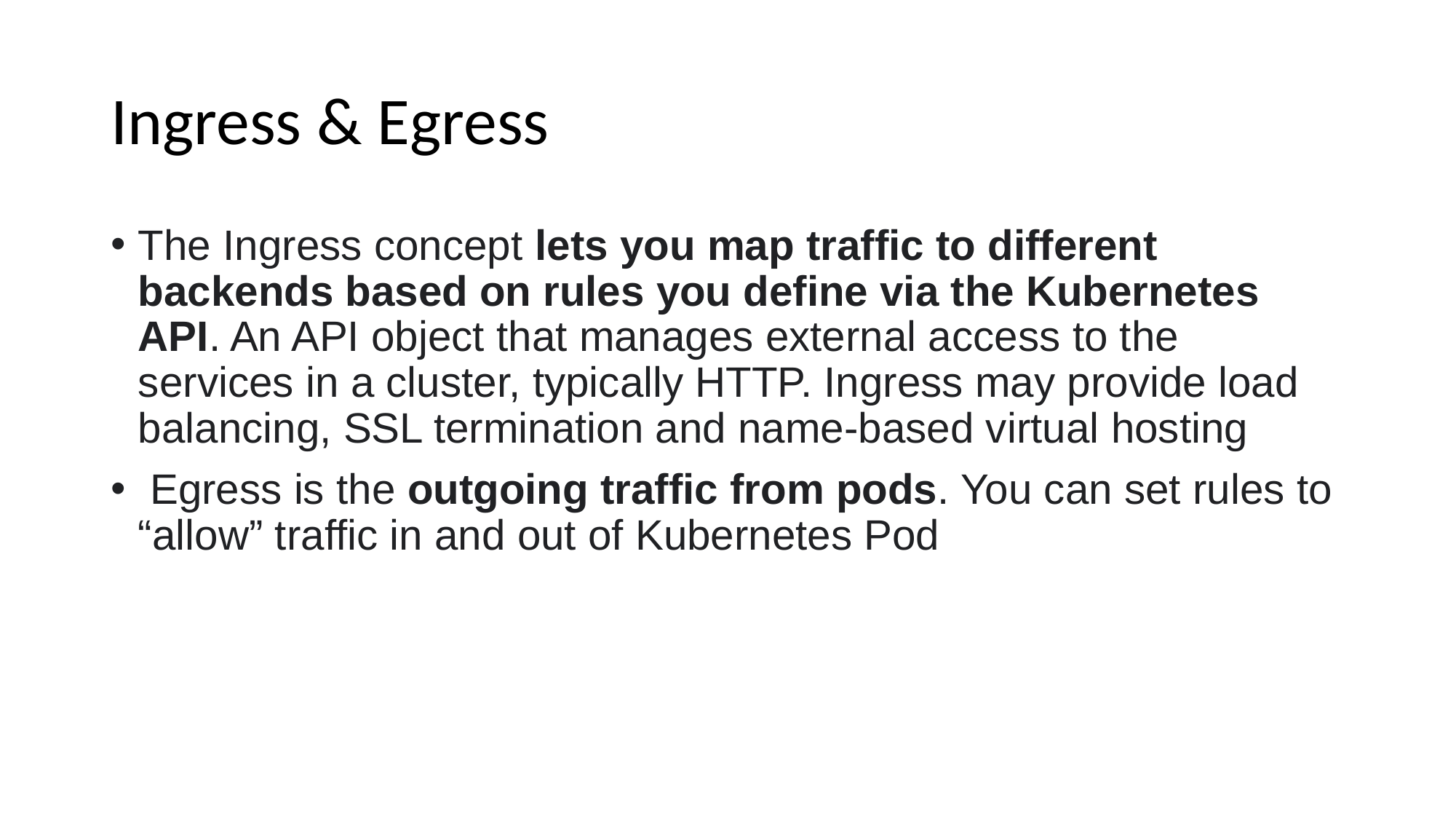

# Ingress & Egress
The Ingress concept lets you map traffic to different backends based on rules you define via the Kubernetes API. An API object that manages external access to the services in a cluster, typically HTTP. Ingress may provide load balancing, SSL termination and name-based virtual hosting
 Egress is the outgoing traffic from pods. You can set rules to “allow” traffic in and out of Kubernetes Pod